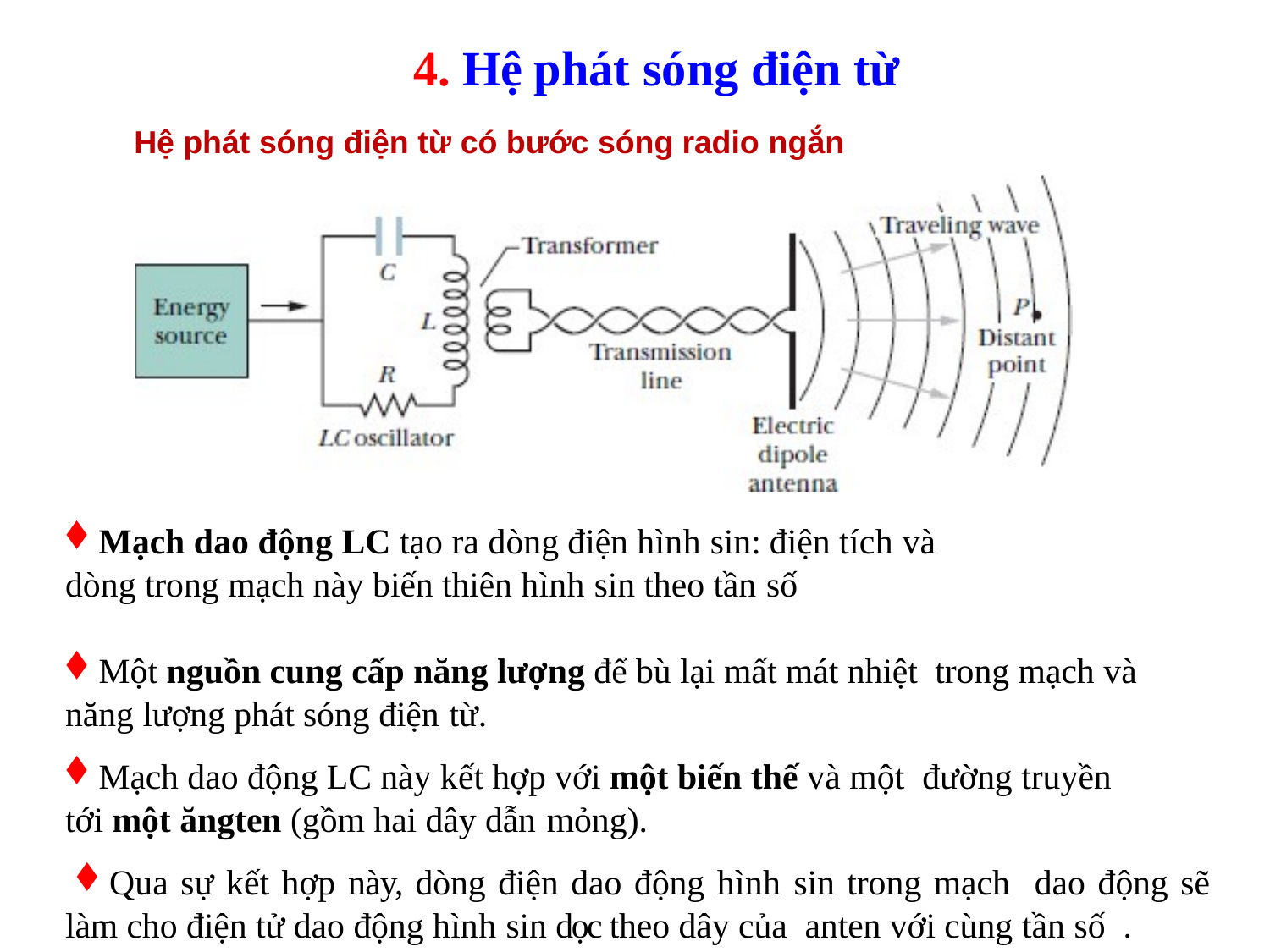

# 4. Hệ phát sóng điện từ
Hệ phát sóng điện từ có bước sóng radio ngắn

Mạch dao động LC tạo ra dòng điện hình sin: điện tích và
dòng trong mạch này biến thiên hình sin theo tần số

Một nguồn cung cấp năng lượng để bù lại mất mát nhiệt  trong mạch và năng lượng phát sóng điện từ.
Mạch dao động LC này kết hợp với một biến thế và một  đường truyền tới một ăngten (gồm hai dây dẫn mỏng).
Qua sự kết hợp này, dòng điện dao động hình sin trong mạch  dao động sẽ làm cho điện tử dao động hình sin dọc theo dây của  anten với cùng tần số .